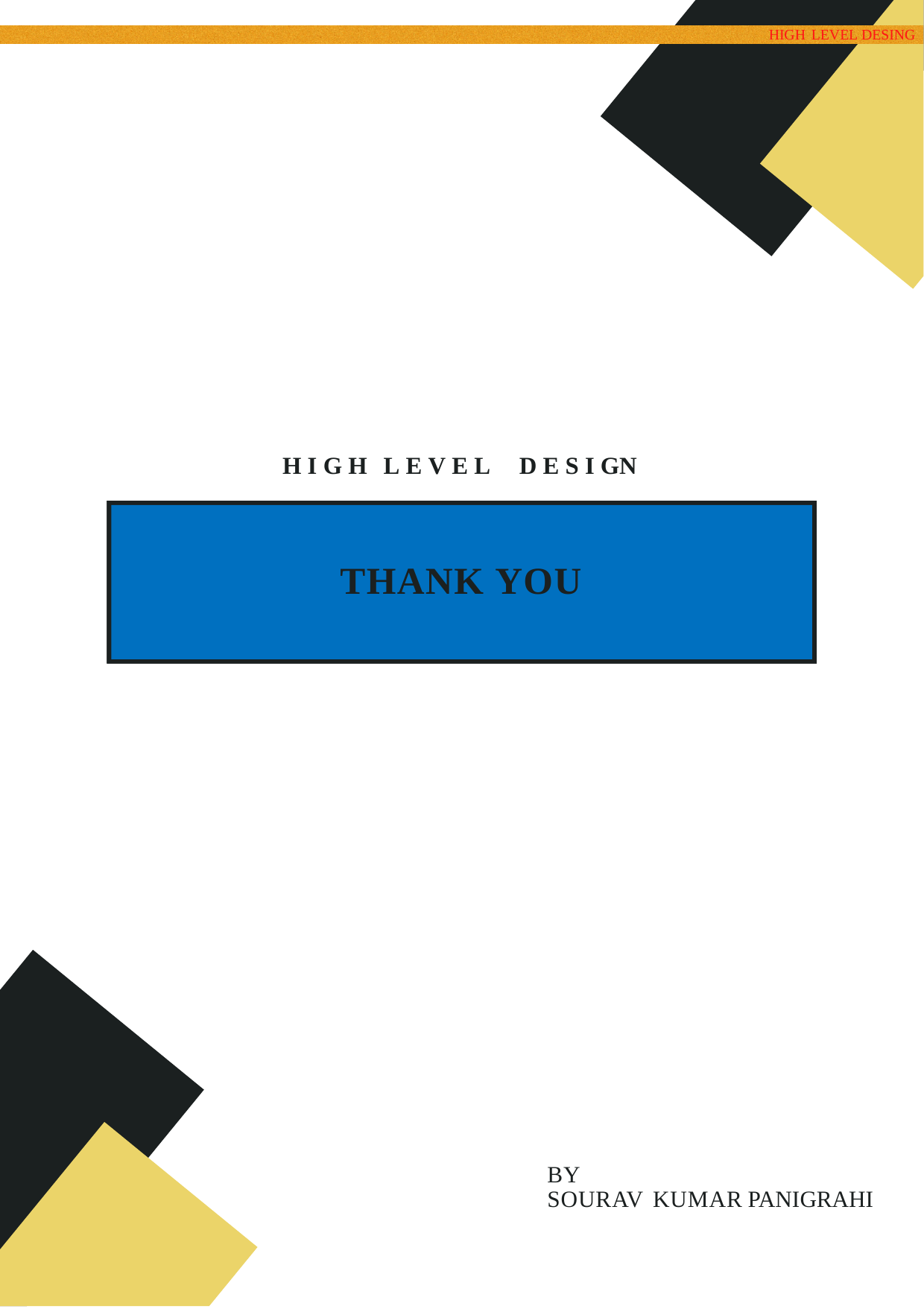

HIGH LEVEL DESING
L E V E L
H I G H
D E S I GN

THANK YOU

BY
SOURAV KUMAR PANIGRAHI